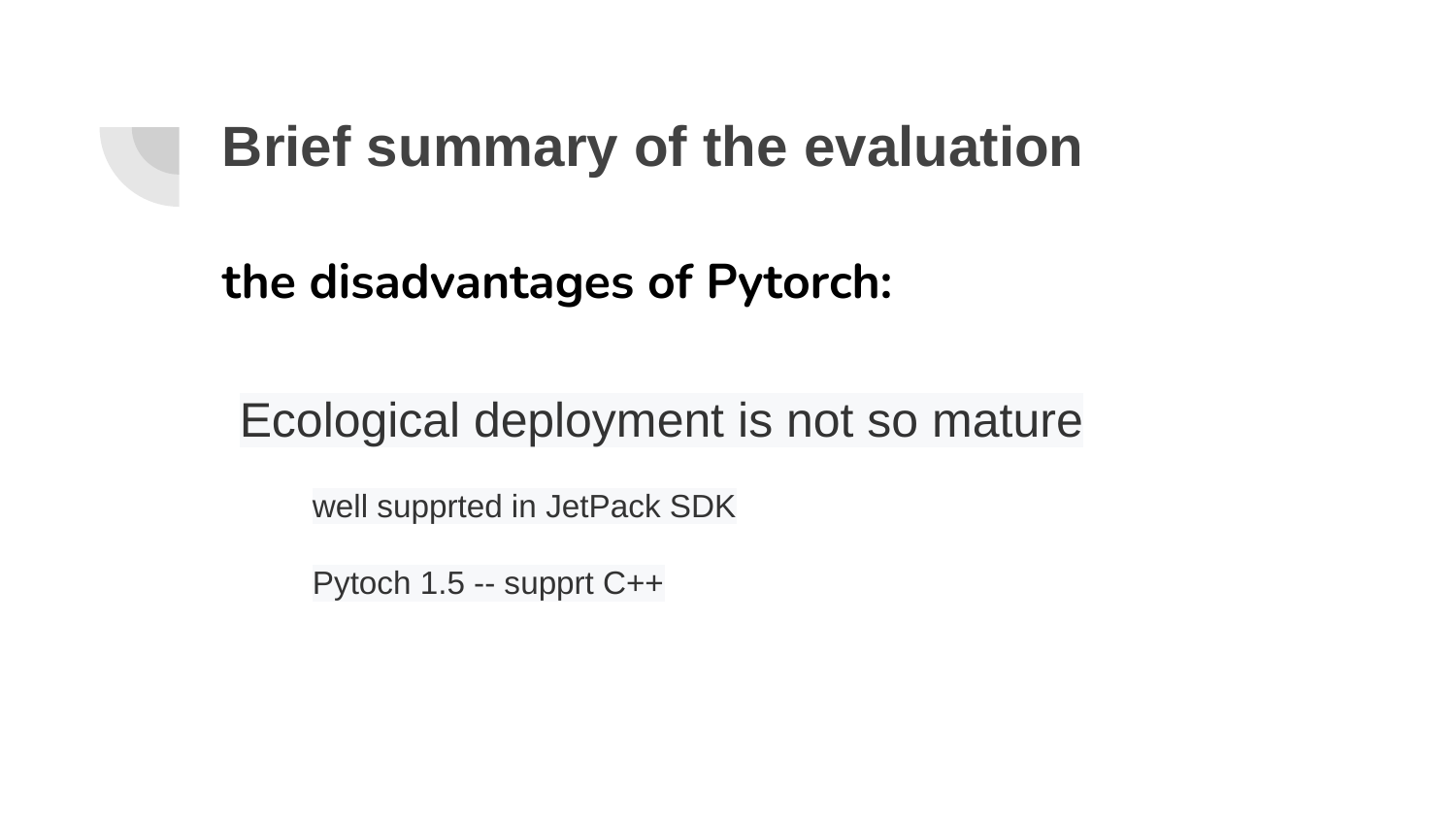

# Brief summary of the evaluation
the disadvantages of Pytorch:
Ecological deployment is not so mature
well supprted in JetPack SDK
Pytoch 1.5 -- supprt C++